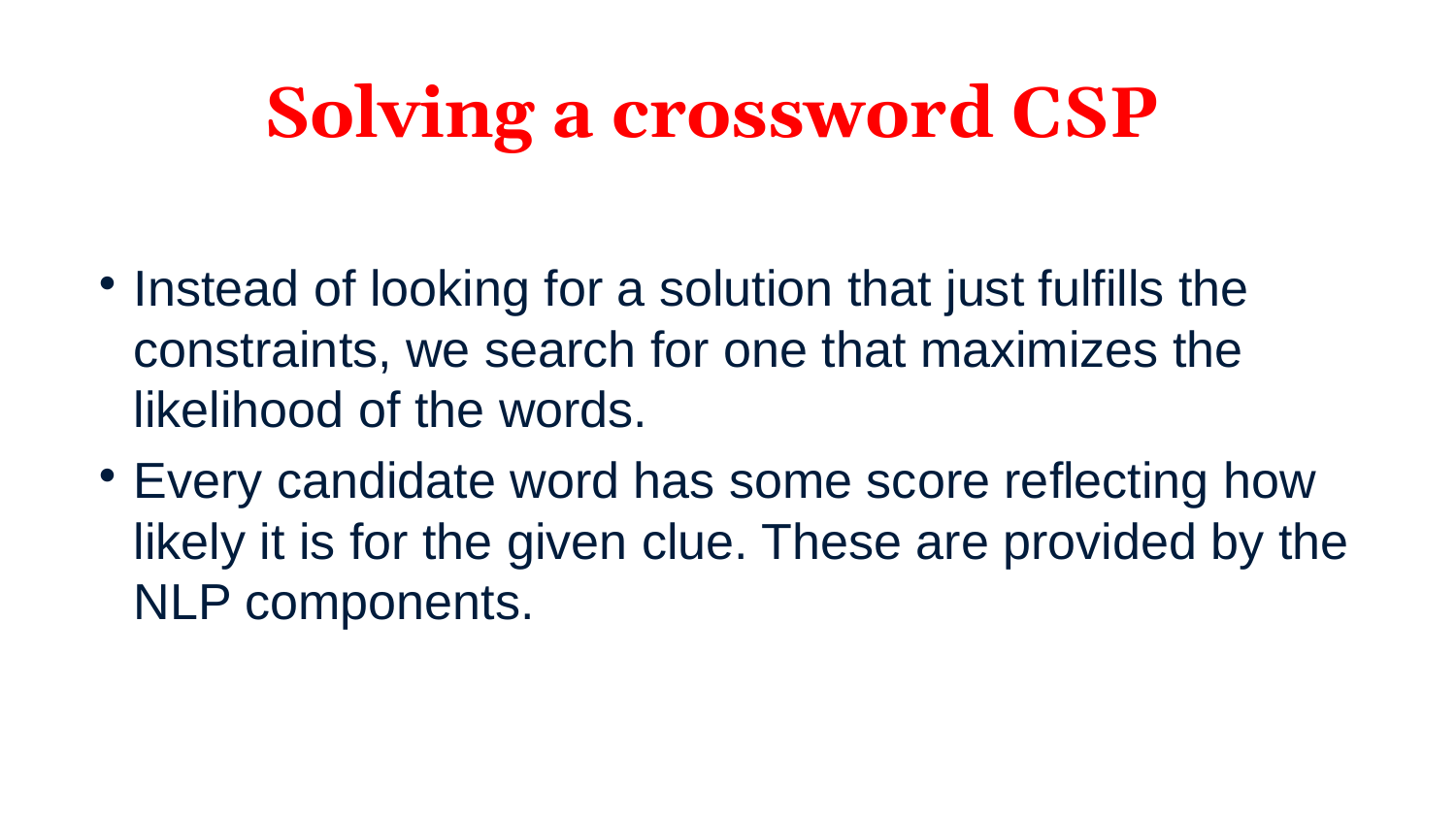

# Solving a crossword CSP
Instead of looking for a solution that just fulfills the constraints, we search for one that maximizes the likelihood of the words.
Every candidate word has some score reflecting how likely it is for the given clue. These are provided by the NLP components.